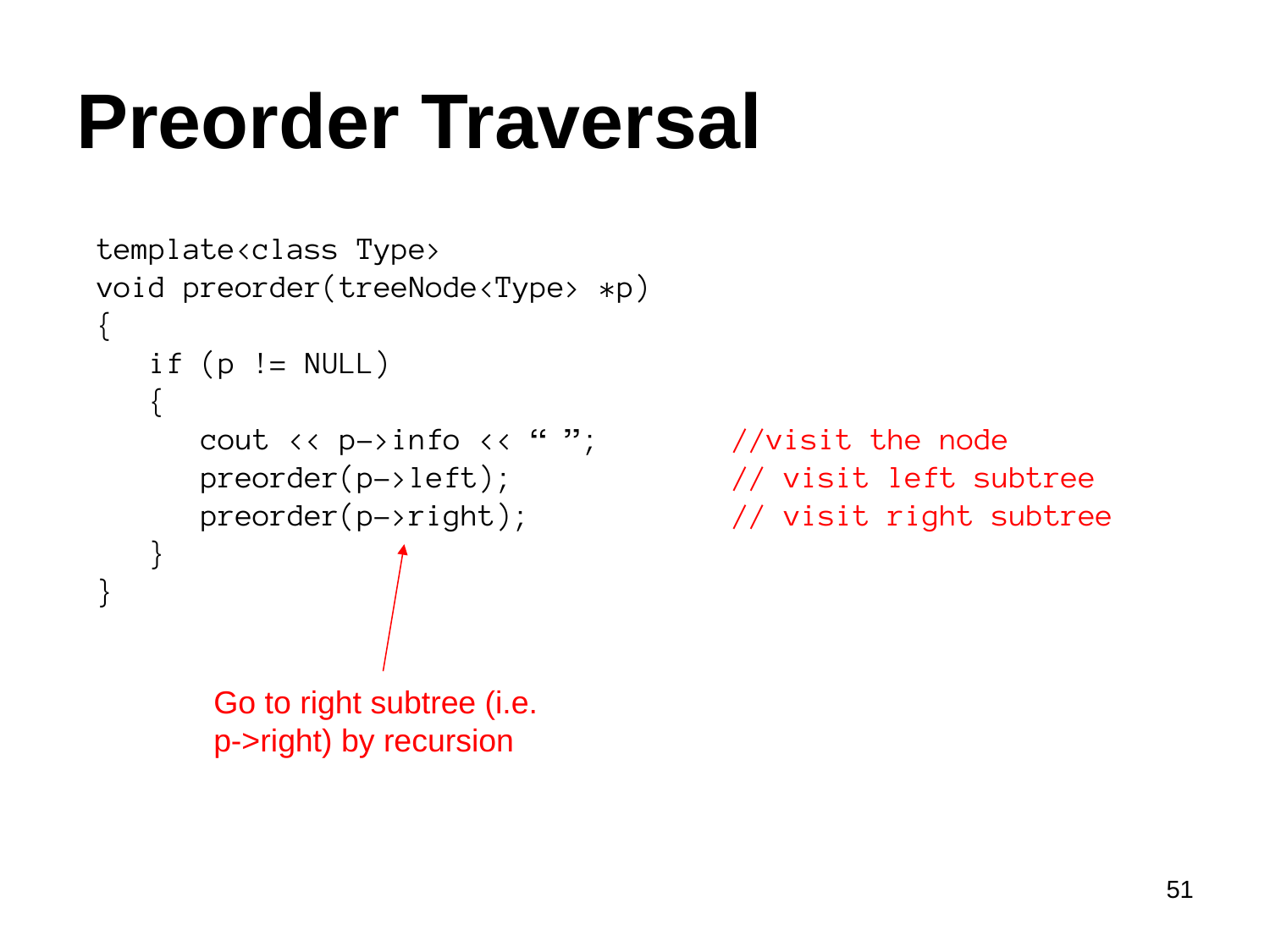

# Preorder Traversal
template<class Type>
void preorder(treeNode<Type> *p)
{
   if (p != NULL)
   {
      cout << p->info << “ ”;  	//visit the node
      preorder(p->left);		// visit left subtree
      preorder(p->right);		// visit right subtree
   }
}

Go to right subtree (i.e. p->right) by recursion
51